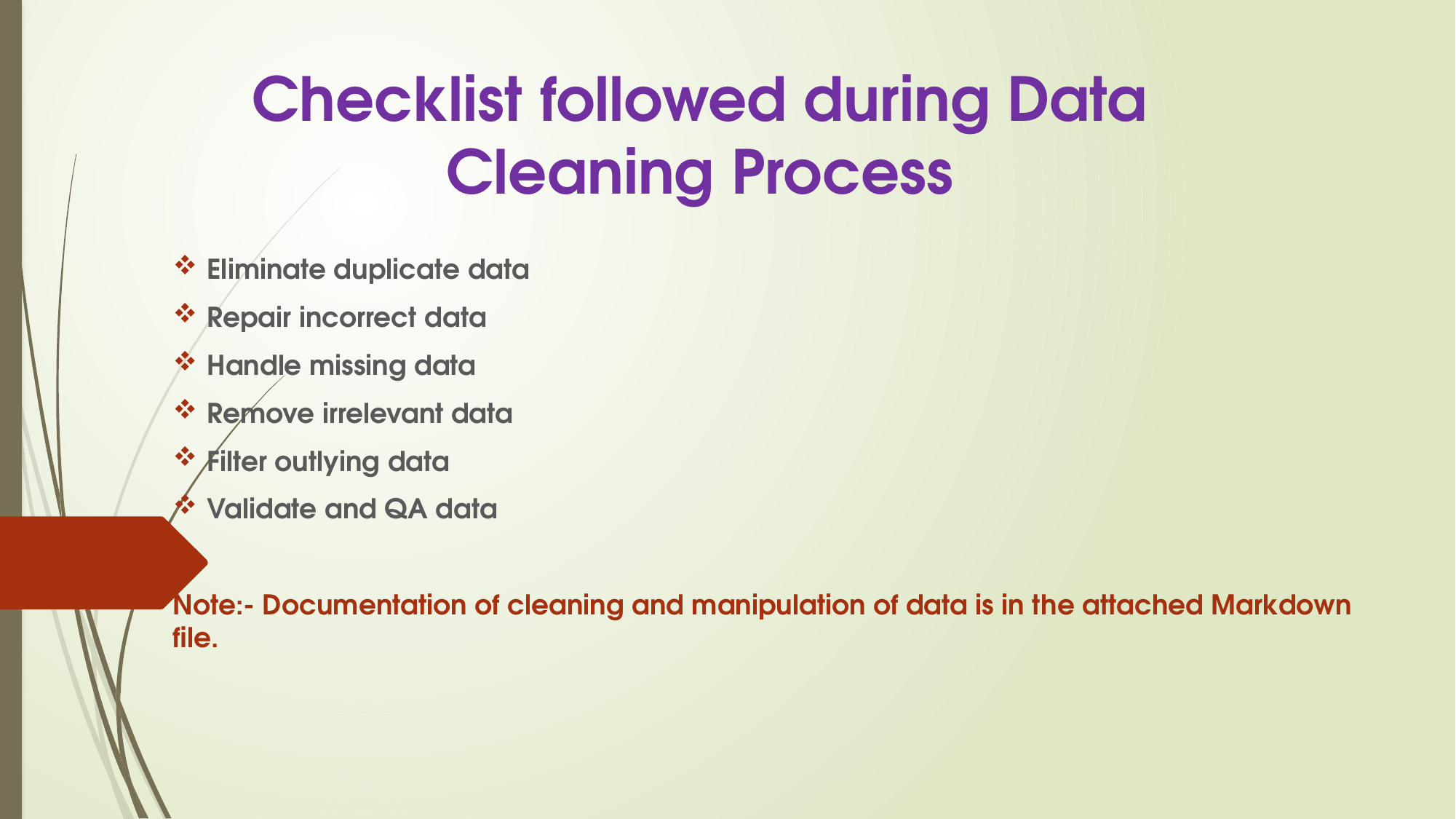

# Checklist followed during Data Cleaning Process
Eliminate duplicate data
Repair incorrect data
Handle missing data
Remove irrelevant data
Filter outlying data
Validate and QA data

Note:- Documentation of cleaning and manipulation of data is in the attached Markdown file.